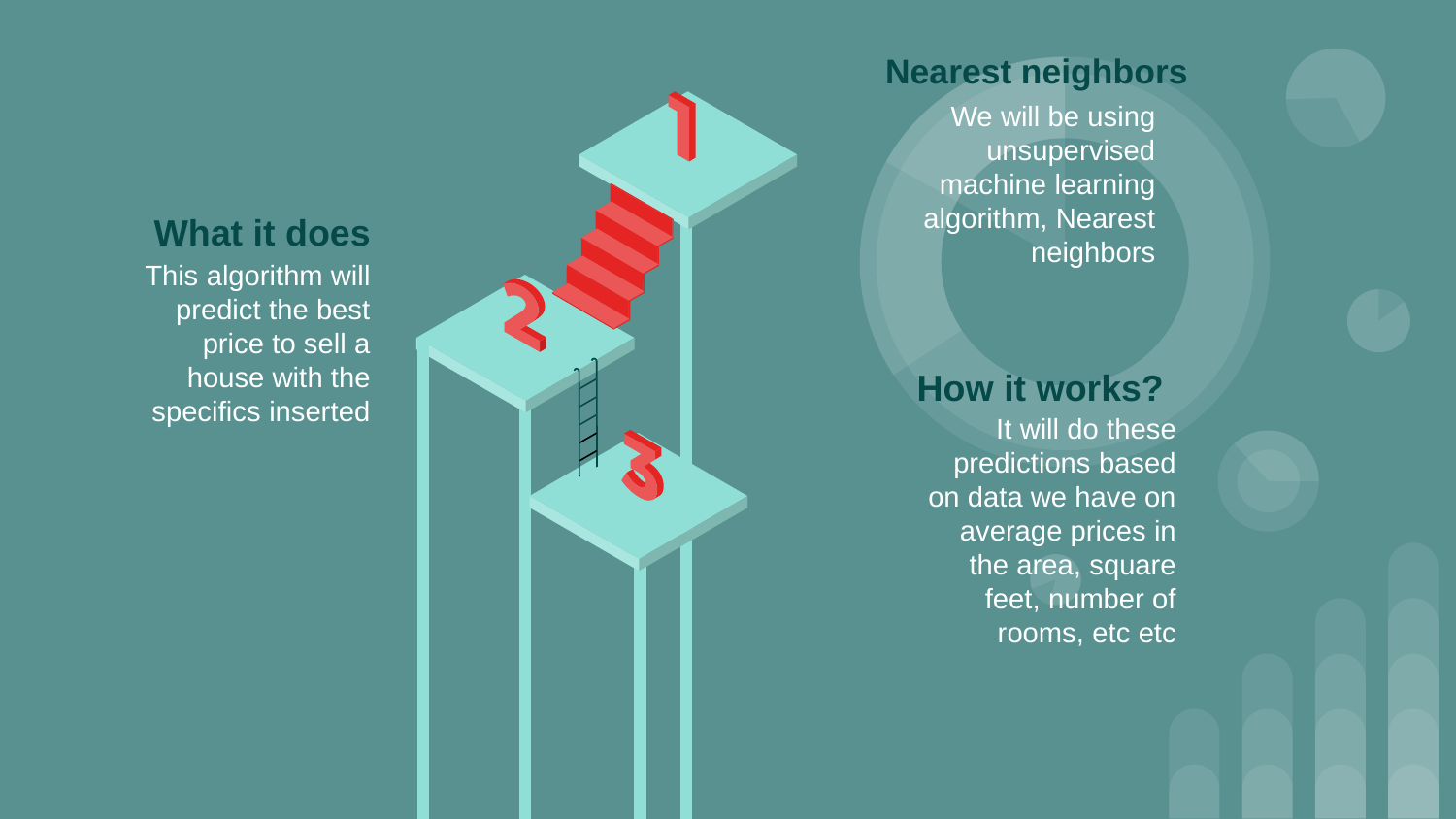

Nearest neighbors

We will be using unsupervised machine learning algorithm, Nearest neighbors

What it does

This algorithm will predict the best price to sell a house with the specifics inserted

How it works?

It will do these predictions based on data we have on average prices in the area, square feet, number of rooms, etc etc